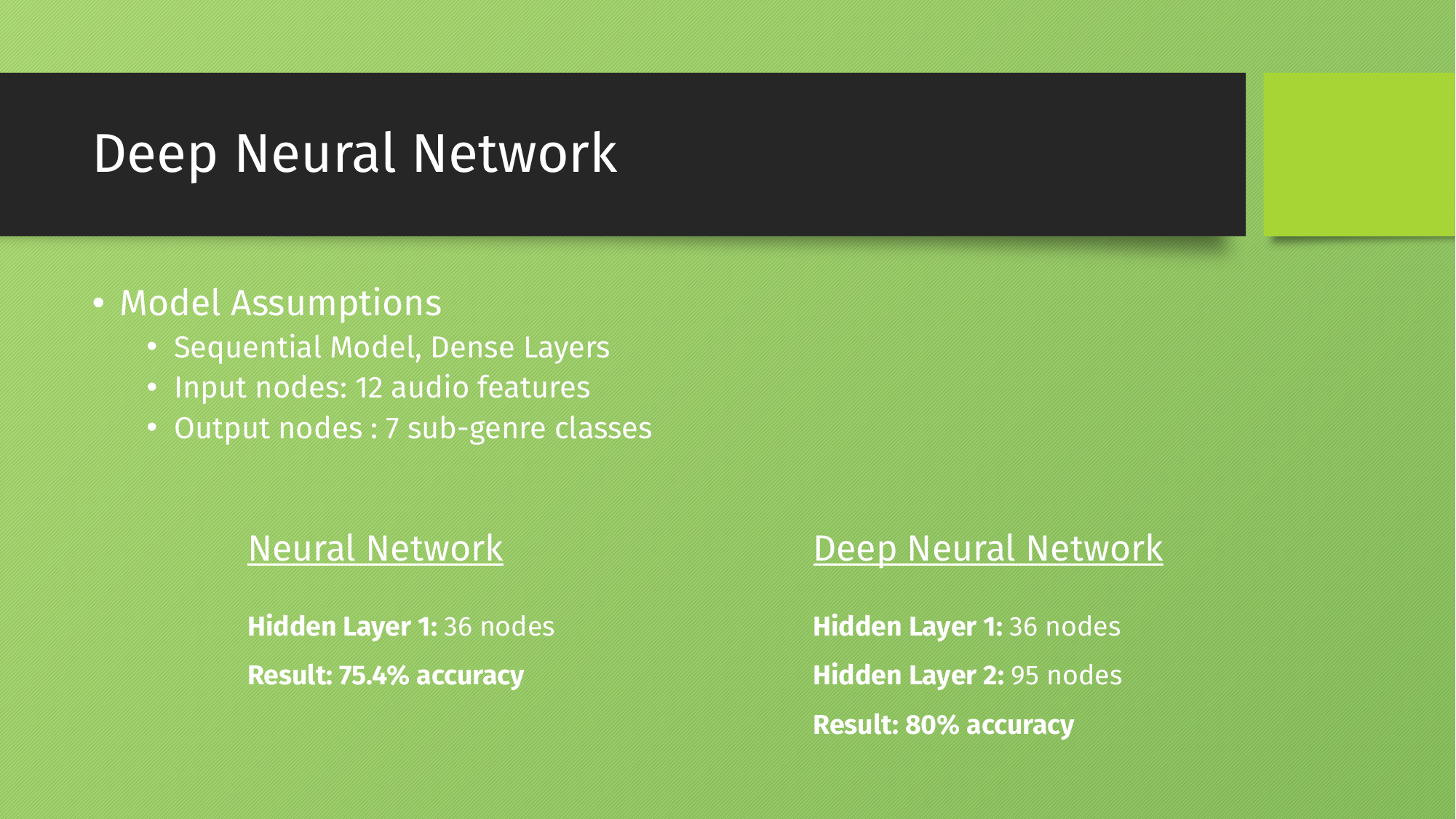

# Deep Neural Network
Model Assumptions
Sequential Model, Dense Layers
Input nodes: 12 audio features
Output nodes : 7 sub-genre classes

Neural Network

Hidden Layer 1: 36 nodes
Result: 75.4% accuracy

Deep Neural Network

Hidden Layer 1: 36 nodes
Hidden Layer 2: 95 nodes
Result: 80% accuracy